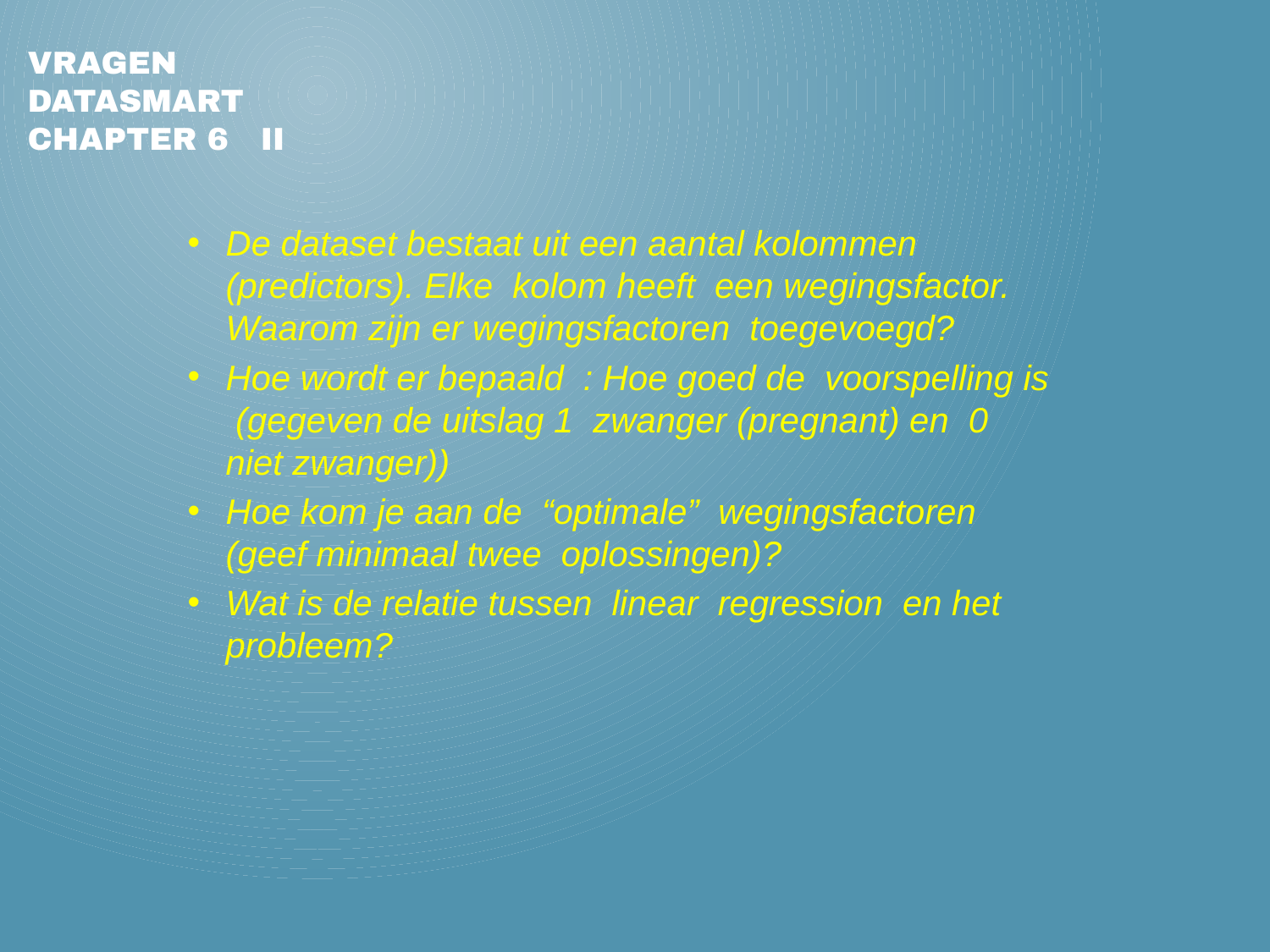

# Vragen DataSmart chapter 6   II
De dataset bestaat uit een aantal kolommen (predictors). Elke  kolom heeft  een wegingsfactor.  Waarom zijn er wegingsfactoren  toegevoegd?
Hoe wordt er bepaald  : Hoe goed de  voorspelling is  (gegeven de uitslag 1  zwanger (pregnant) en  0 niet zwanger))
Hoe kom je aan de  “optimale”  wegingsfactoren  (geef minimaal twee  oplossingen)?
Wat is de relatie tussen  linear  regression  en het probleem?